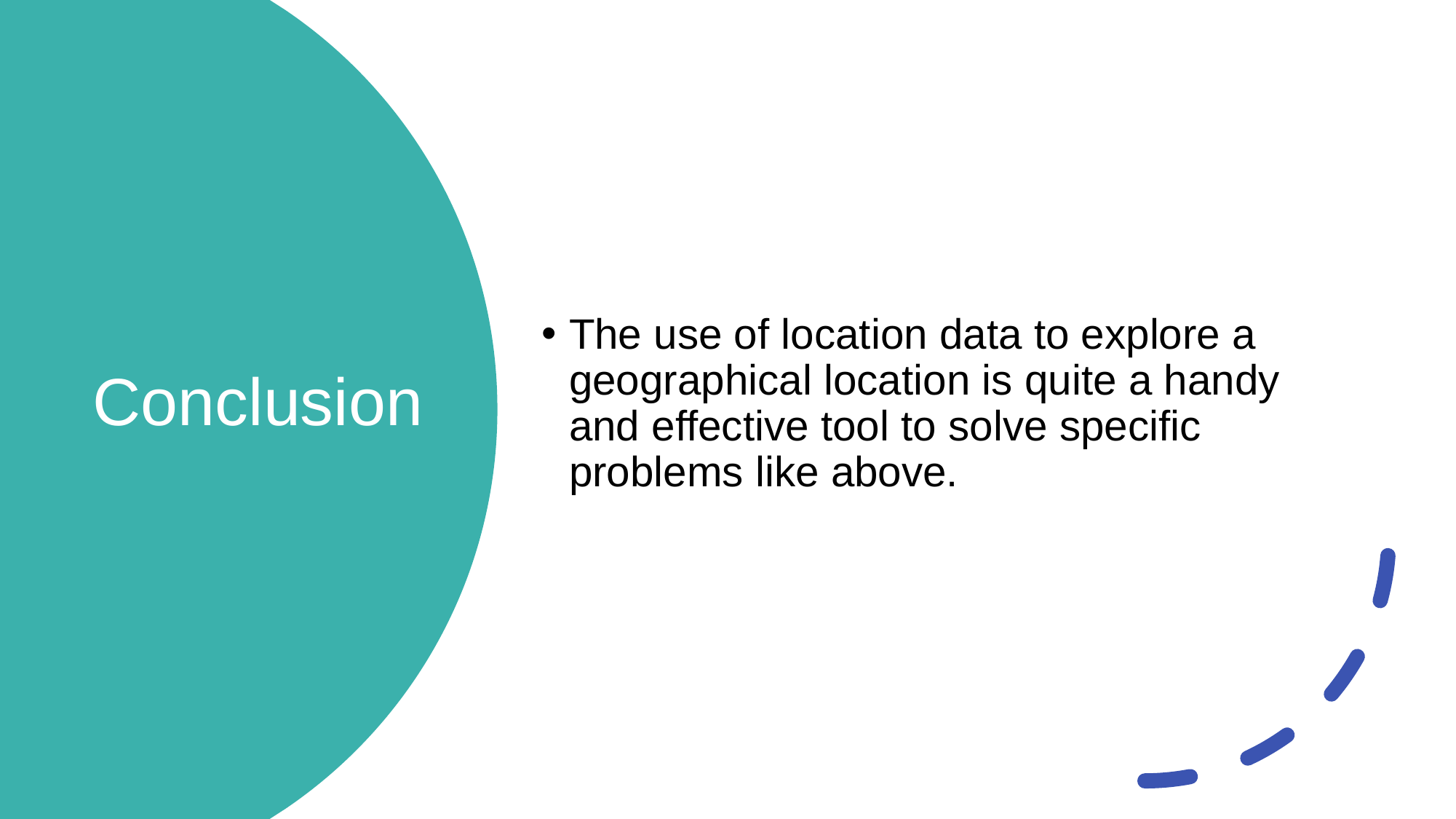

The use of location data to explore a geographical location is quite a handy and effective tool to solve specific problems like above.
# Conclusion